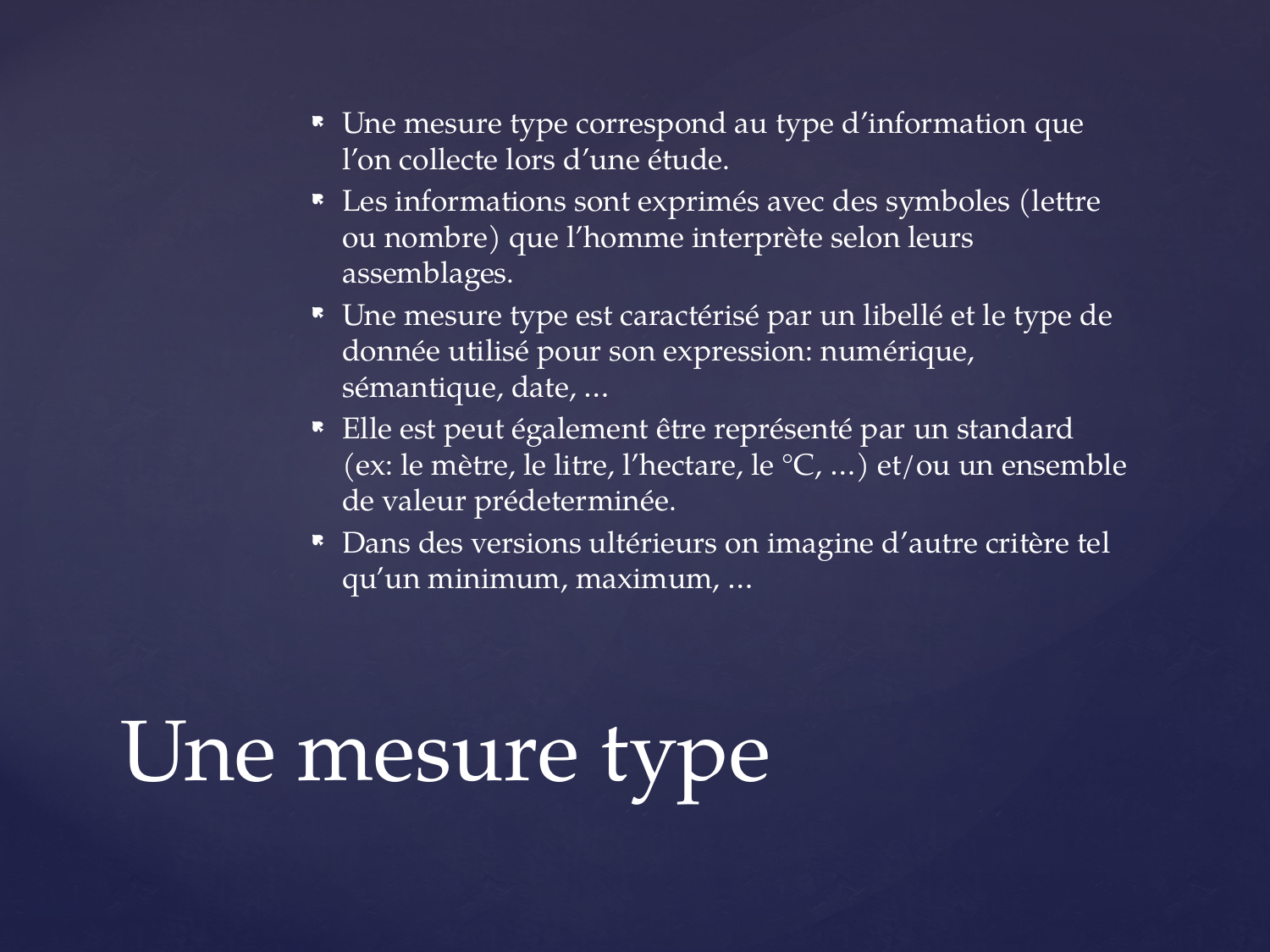

Une mesure type correspond au type d’information que l’on collecte lors d’une étude.
Les informations sont exprimés avec des symboles (lettre ou nombre) que l’homme interprète selon leurs assemblages.
Une mesure type est caractérisé par un libellé et le type de donnée utilisé pour son expression: numérique, sémantique, date, …
Elle est peut également être représenté par un standard (ex: le mètre, le litre, l’hectare, le °C, …) et/ou un ensemble de valeur prédeterminée.
Dans des versions ultérieurs on imagine d’autre critère tel qu’un minimum, maximum, …
# Une mesure type